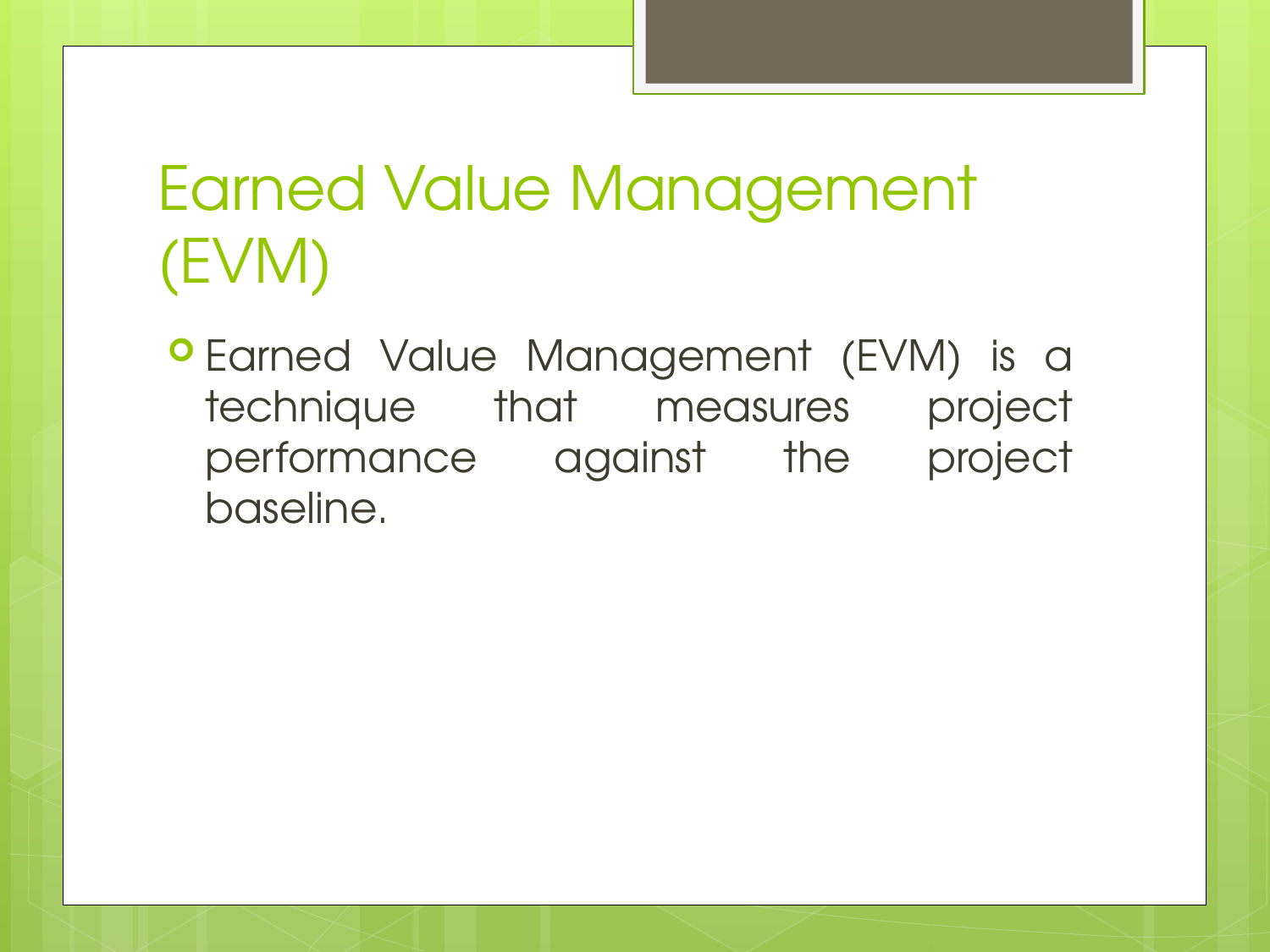

# Earned Value Management (EVM)
Earned Value Management (EVM) is a technique that measures project performance against the project baseline.